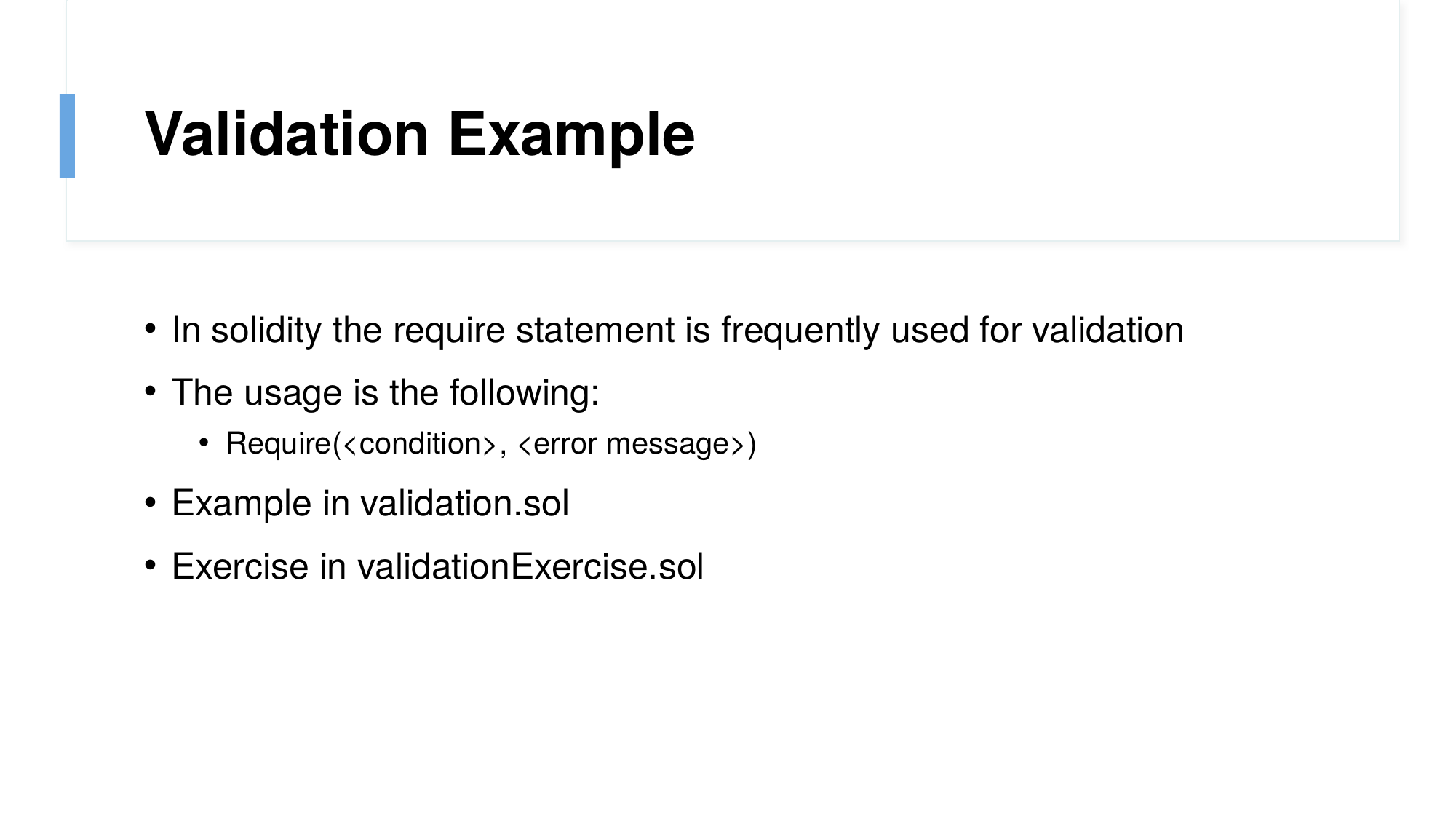

# Validation Example
In solidity the require statement is frequently used for validation
The usage is the following:
Require(<condition>, <error message>)
Example in validation.sol
Exercise in validationExercise.sol